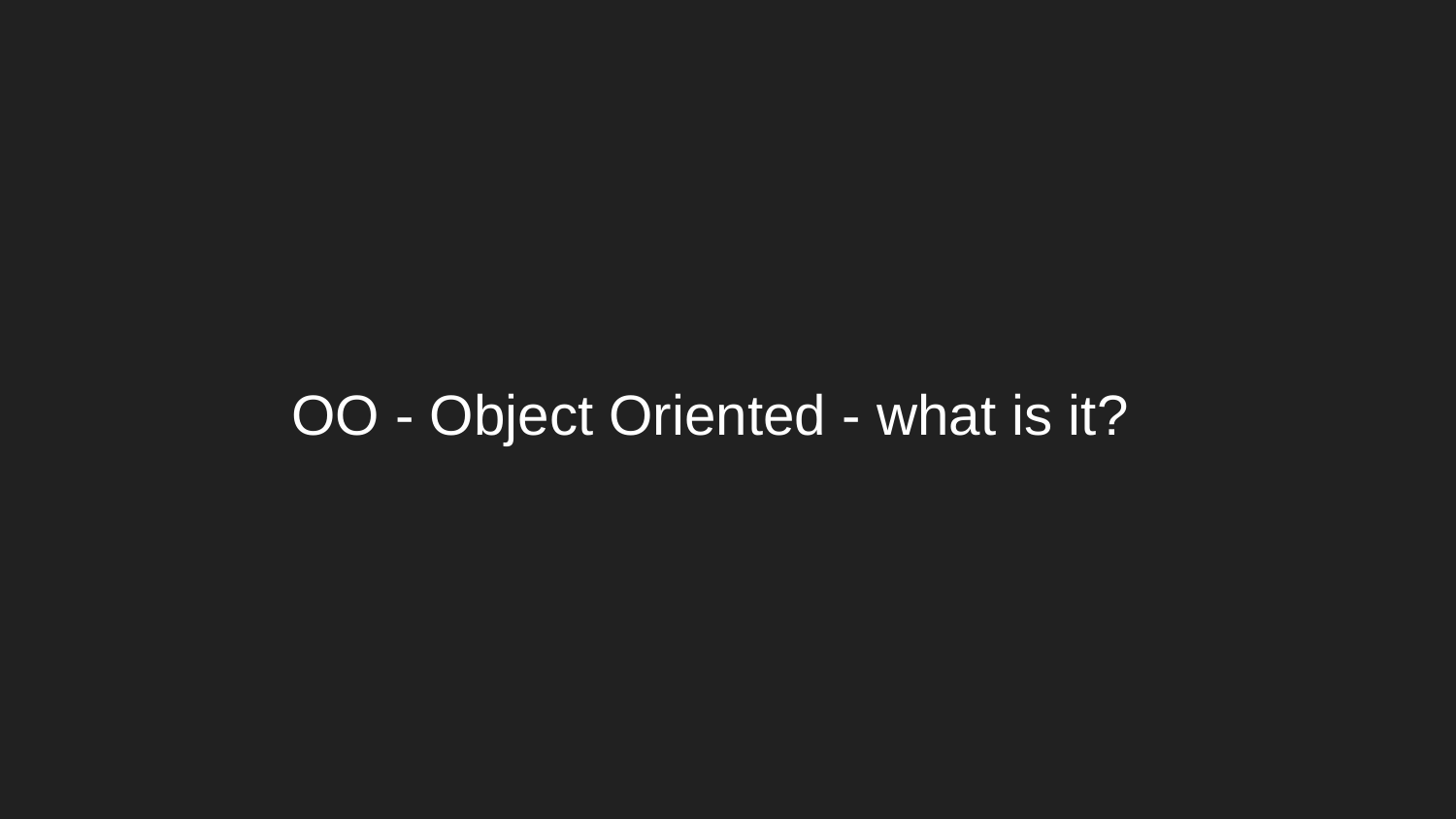

# OO - Object Oriented - what is it?